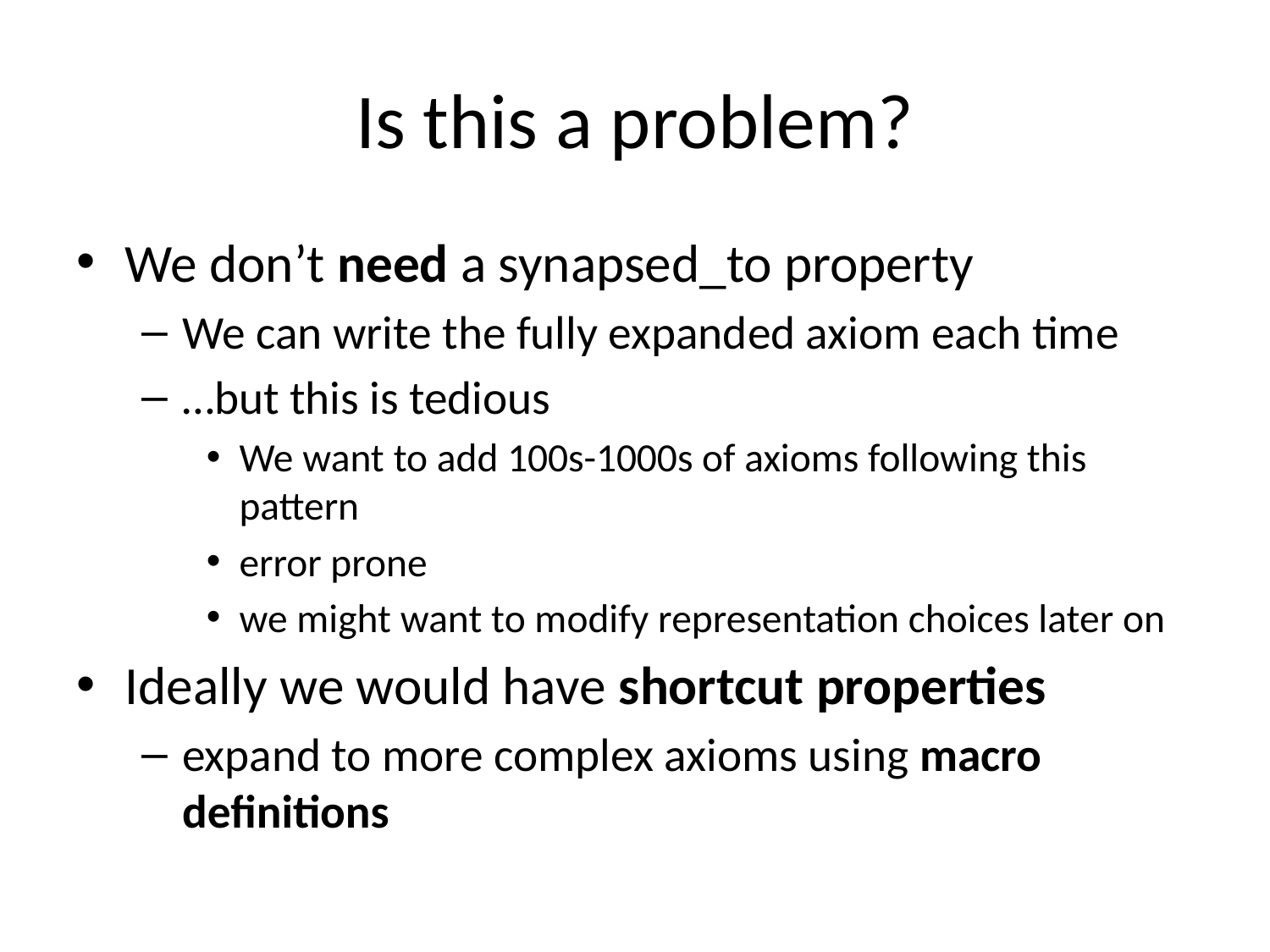

# Is this a problem?
We don’t need a synapsed_to property
We can write the fully expanded axiom each time
…but this is tedious
We want to add 100s-1000s of axioms following this pattern
error prone
we might want to modify representation choices later on
Ideally we would have shortcut properties
expand to more complex axioms using macro definitions